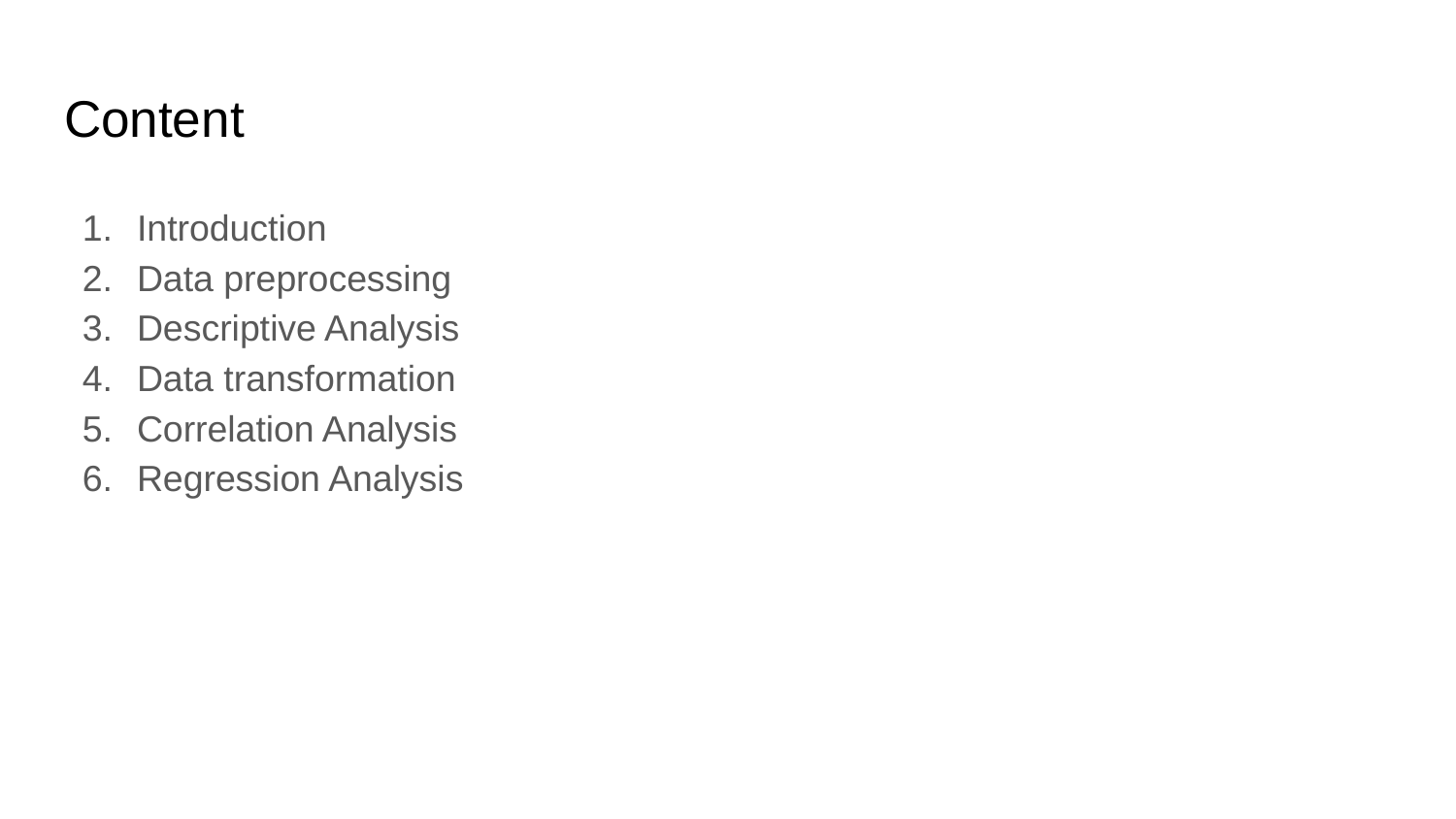

# Content
Introduction
Data preprocessing
Descriptive Analysis
Data transformation
Correlation Analysis
Regression Analysis